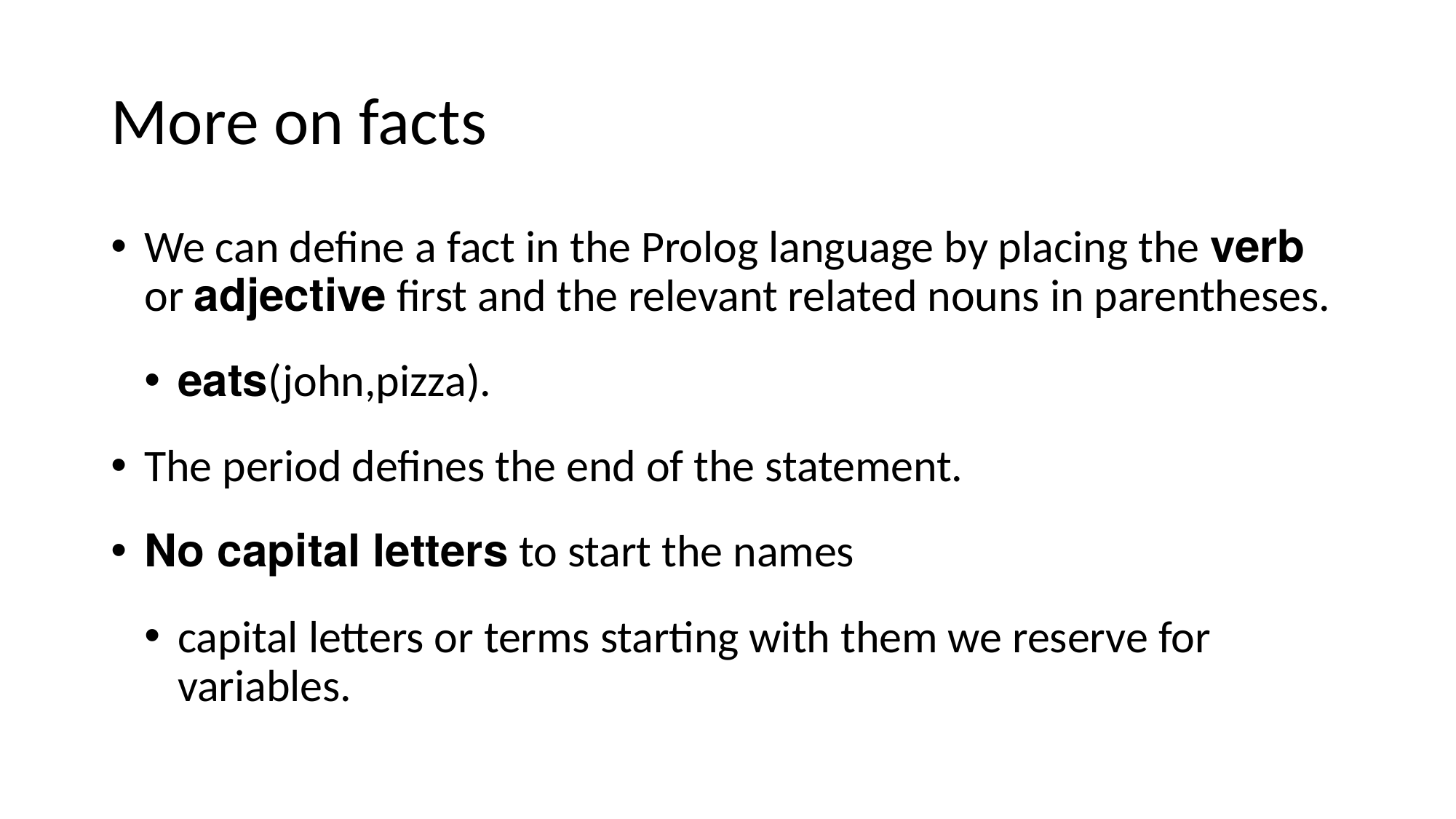

# More on facts
We can define a fact in the Prolog language by placing the verb or adjective first and the relevant related nouns in parentheses.
eats(john,pizza).
The period defines the end of the statement.
No capital letters to start the names
capital letters or terms starting with them we reserve for variables.